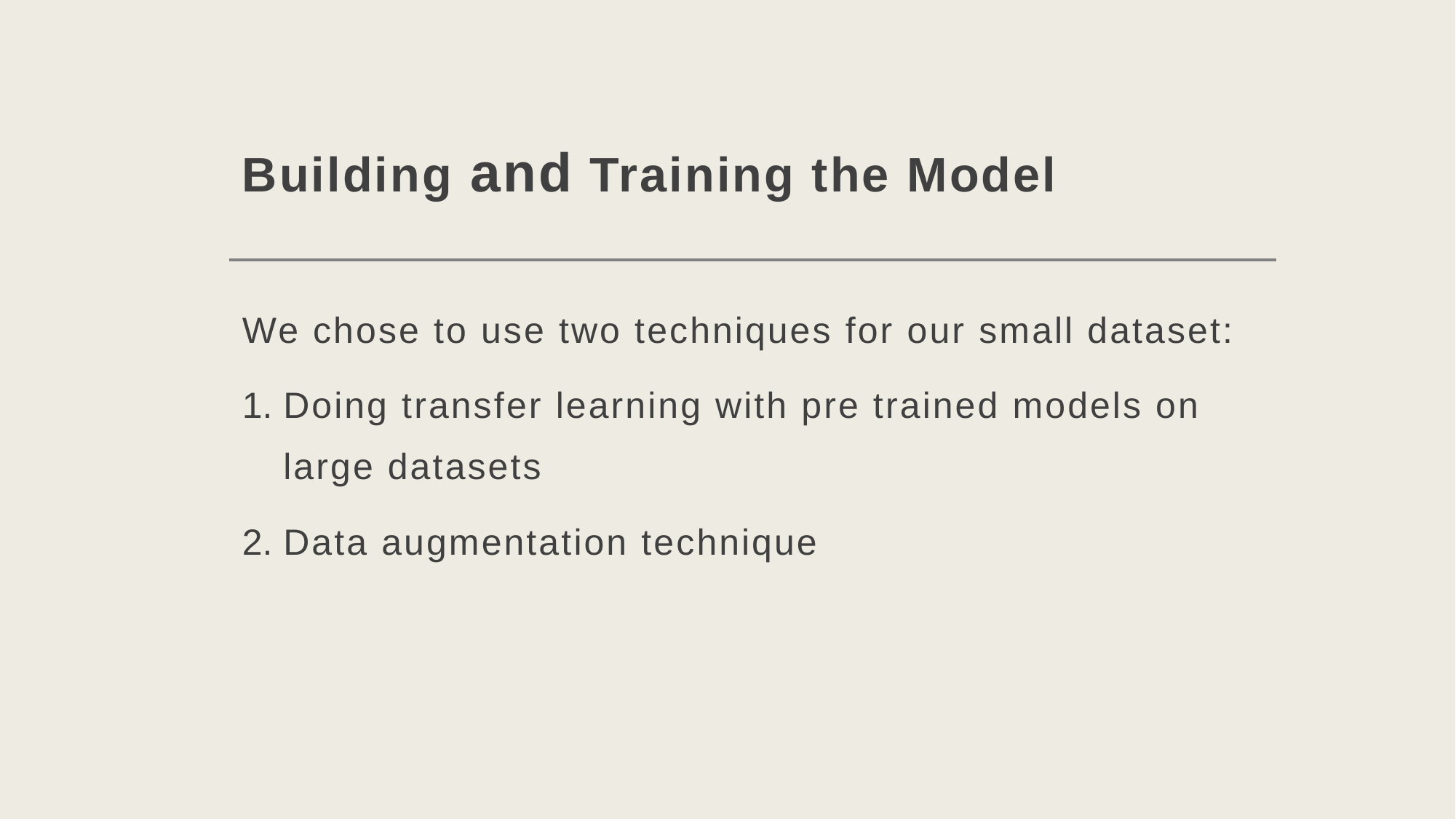

# Building and Training the Model
We chose to use two techniques for our small dataset:
Doing transfer learning with pre trained models on large datasets
Data augmentation technique